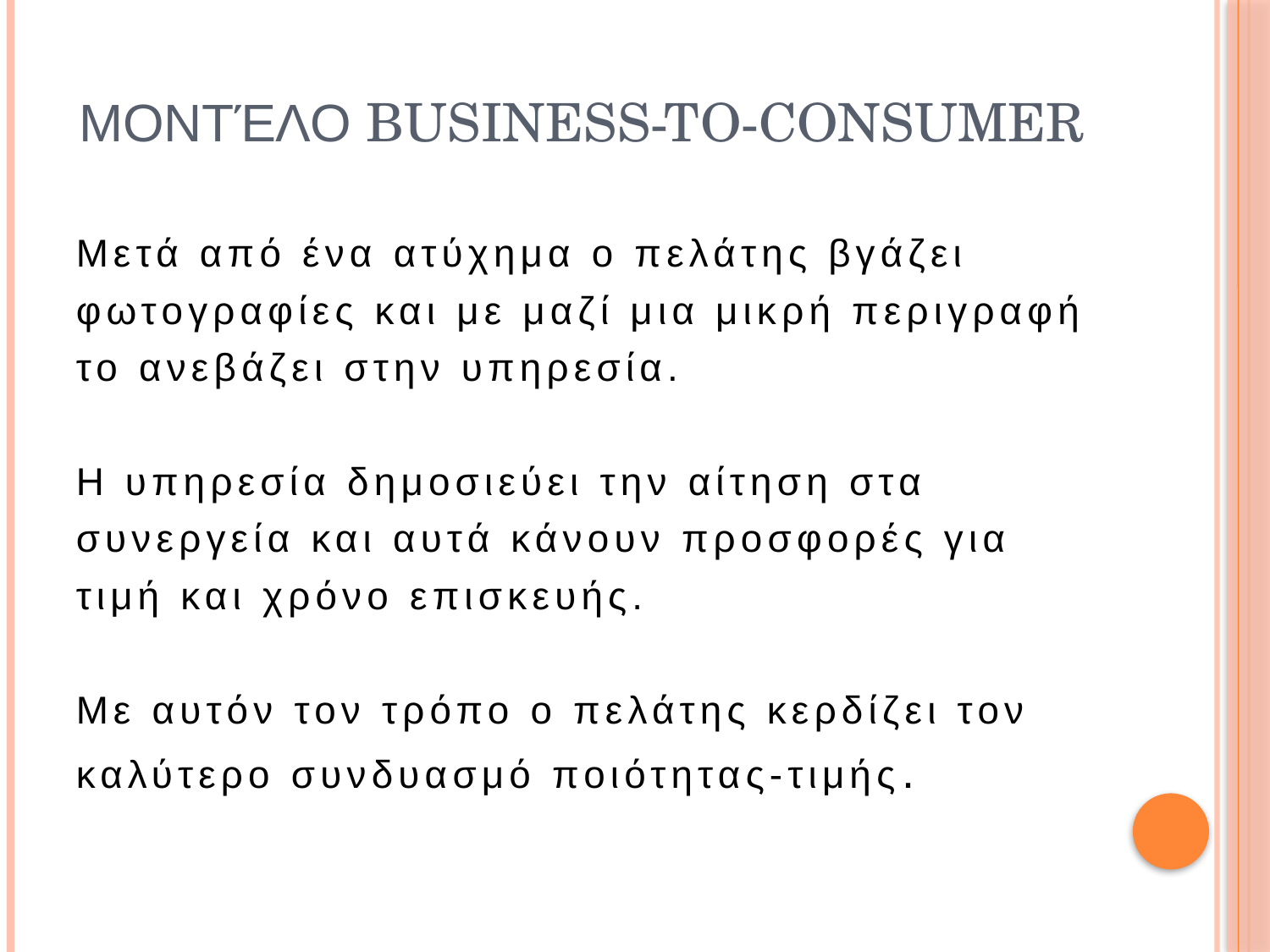

# Μοντέλο Business-to-Consumer
Μετά από ένα ατύχημα ο πελάτης βγάζει
φωτογραφίες και με μαζί μια μικρή περιγραφή
το ανεβάζει στην υπηρεσία.

Η υπηρεσία δημοσιεύει την αίτηση στα
συνεργεία και αυτά κάνουν προσφορές για
τιμή και χρόνο επισκευής.

Με αυτόν τον τρόπο ο πελάτης κερδίζει τον
καλύτερο συνδυασμό ποιότητας-τιμής.